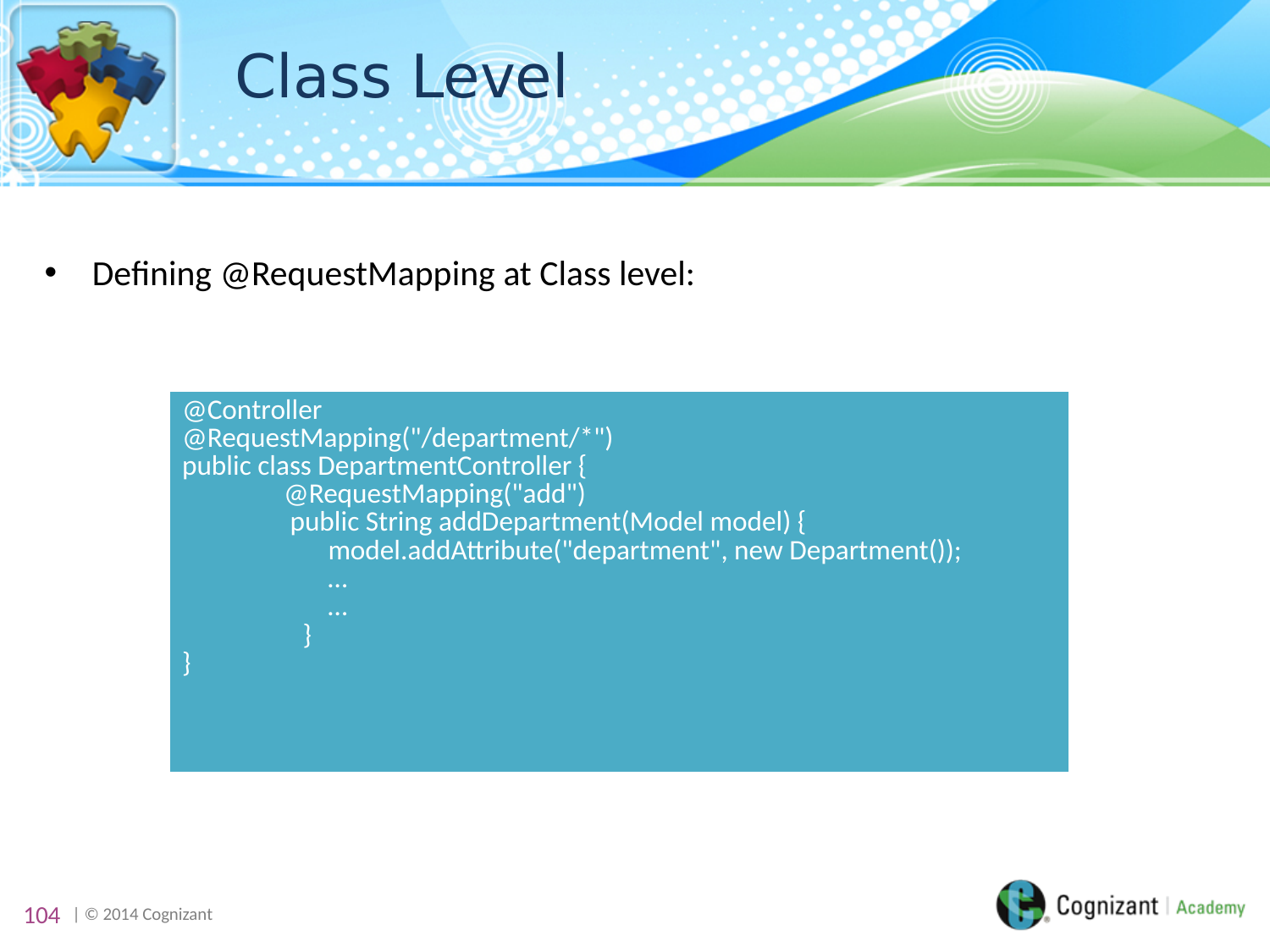

# Class Level
Defining @RequestMapping at Class level:
}

| @Controller @RequestMapping("/department/\*") public class DepartmentController { @RequestMapping("add") public String addDepartment(Model model) { model.addAttribute("department", new Department()); … … } } |
| --- |
104